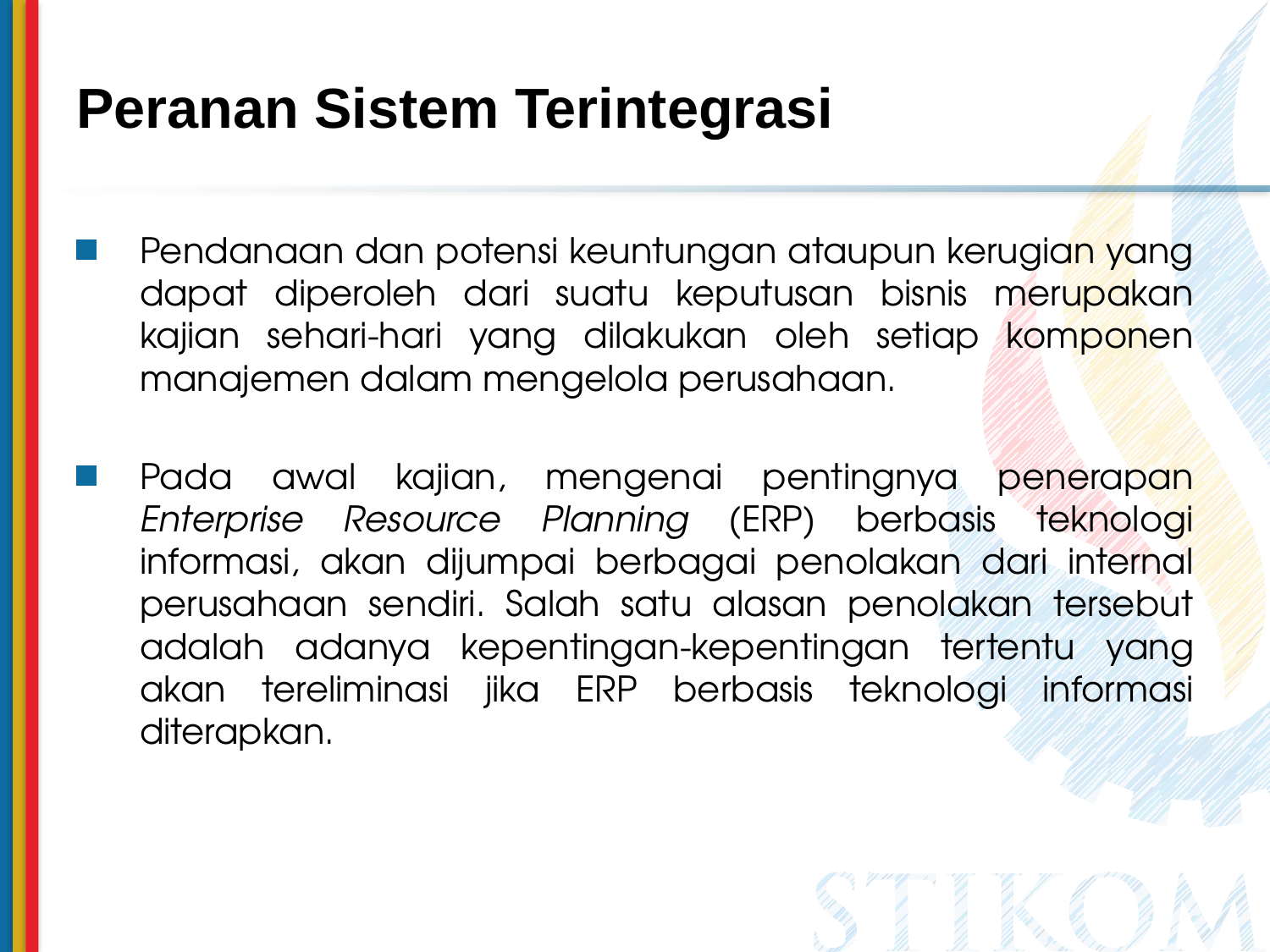

# Peranan Sistem Terintegrasi
Pendanaan dan potensi keuntungan ataupun kerugian yang dapat diperoleh dari suatu keputusan bisnis merupakan kajian sehari-hari yang dilakukan oleh setiap komponen manajemen dalam mengelola perusahaan.

Pada awal kajian, mengenai pentingnya penerapan Enterprise Resource Planning (ERP) berbasis teknologi informasi, akan dijumpai berbagai penolakan dari internal perusahaan sendiri. Salah satu alasan penolakan tersebut adalah adanya kepentingan-kepentingan tertentu yang akan tereliminasi jika ERP berbasis teknologi informasi diterapkan.